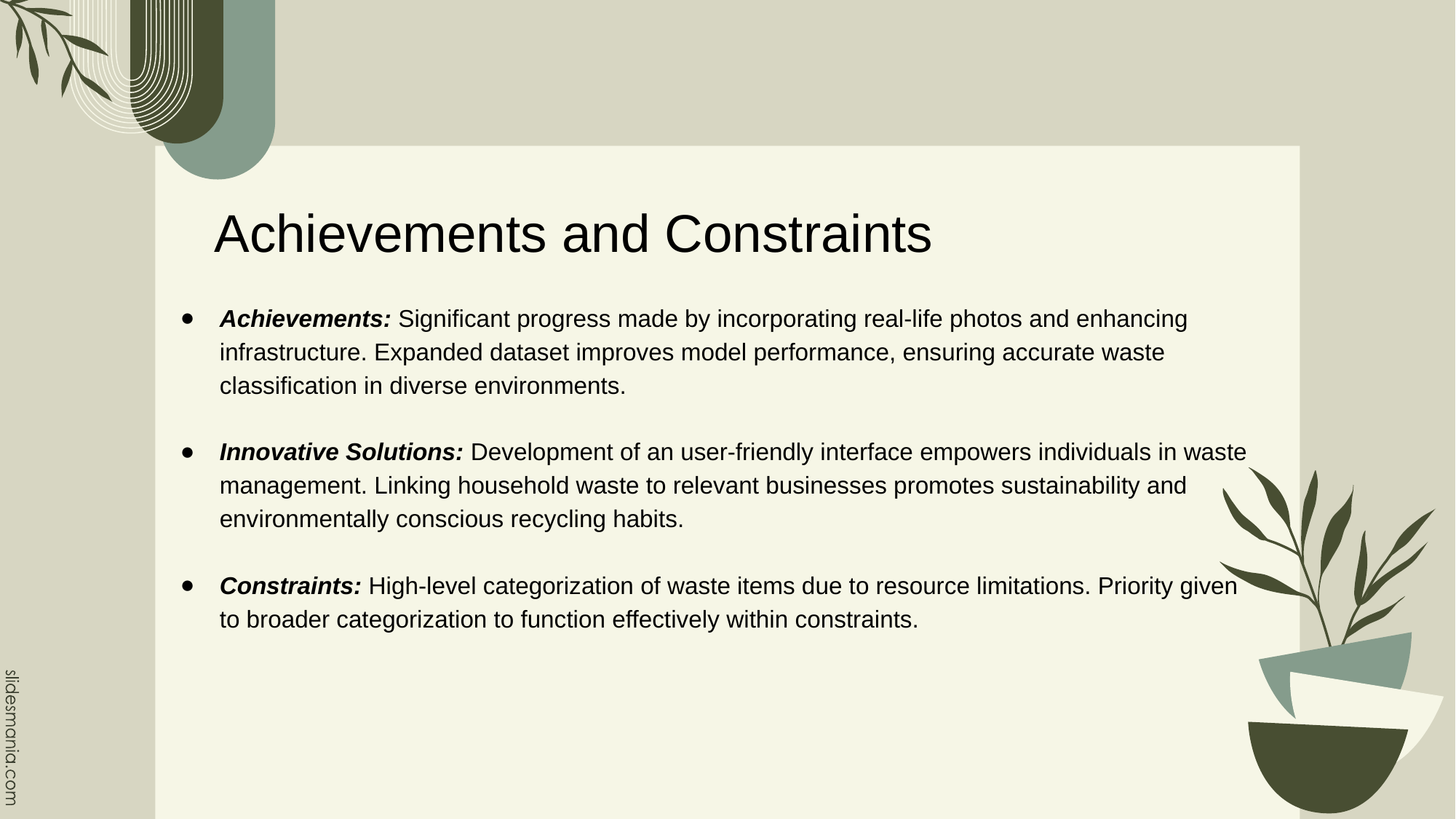

# Achievements and Constraints
Achievements: Significant progress made by incorporating real-life photos and enhancing infrastructure. Expanded dataset improves model performance, ensuring accurate waste classification in diverse environments.

Innovative Solutions: Development of an user-friendly interface empowers individuals in waste management. Linking household waste to relevant businesses promotes sustainability and environmentally conscious recycling habits.

Constraints: High-level categorization of waste items due to resource limitations. Priority given to broader categorization to function effectively within constraints.